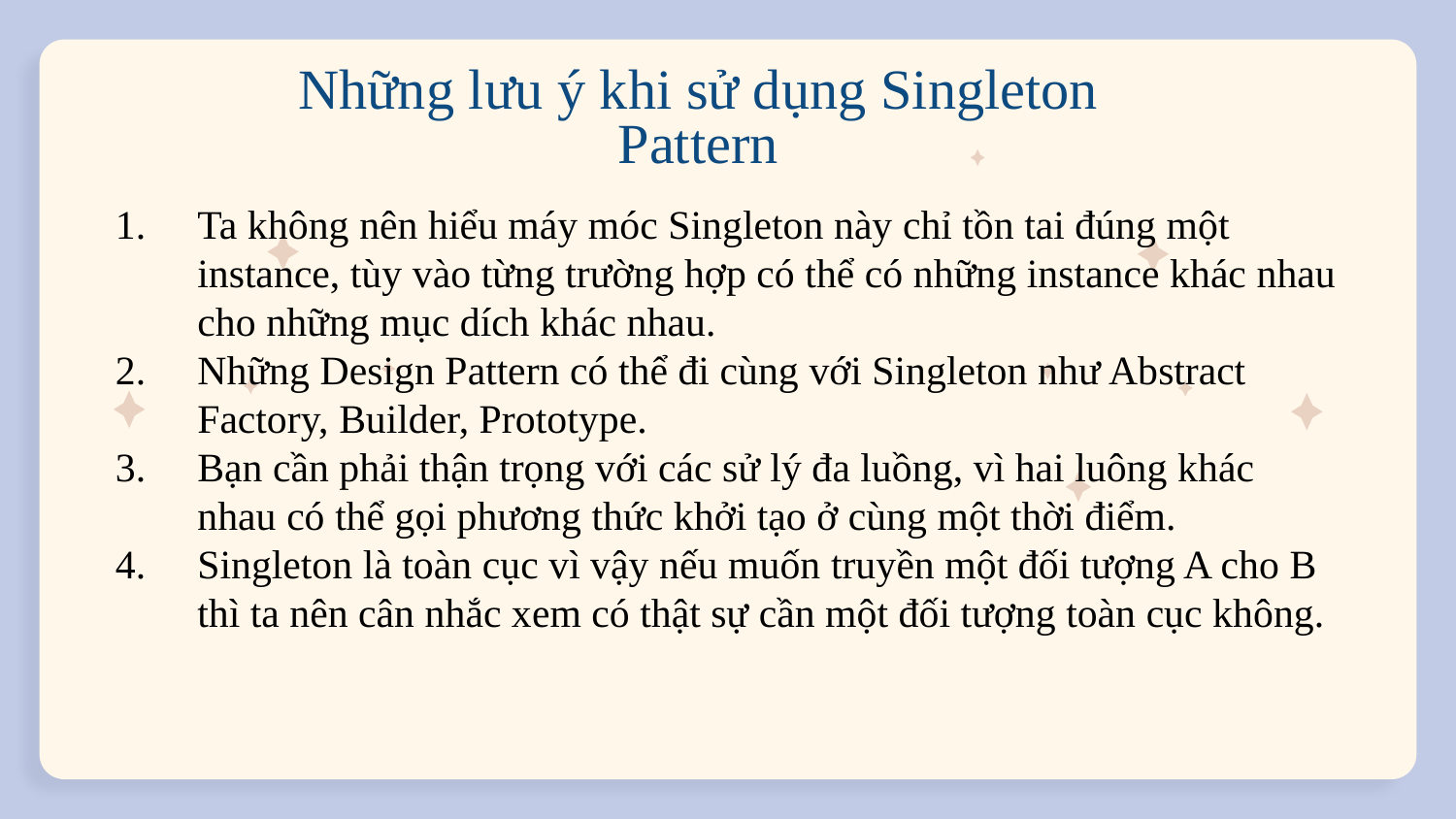

# Những lưu ý khi sử dụng Singleton Pattern

Ta không nên hiểu máy móc Singleton này chỉ tồn tai đúng một instance, tùy vào từng trường hợp có thể có những instance khác nhau cho những mục dích khác nhau.
Những Design Pattern có thể đi cùng với Singleton như Abstract Factory, Builder, Prototype.
Bạn cần phải thận trọng với các sử lý đa luồng, vì hai luông khác nhau có thể gọi phương thức khởi tạo ở cùng một thời điểm.
Singleton là toàn cục vì vậy nếu muốn truyền một đối tượng A cho B thì ta nên cân nhắc xem có thật sự cần một đối tượng toàn cục không.